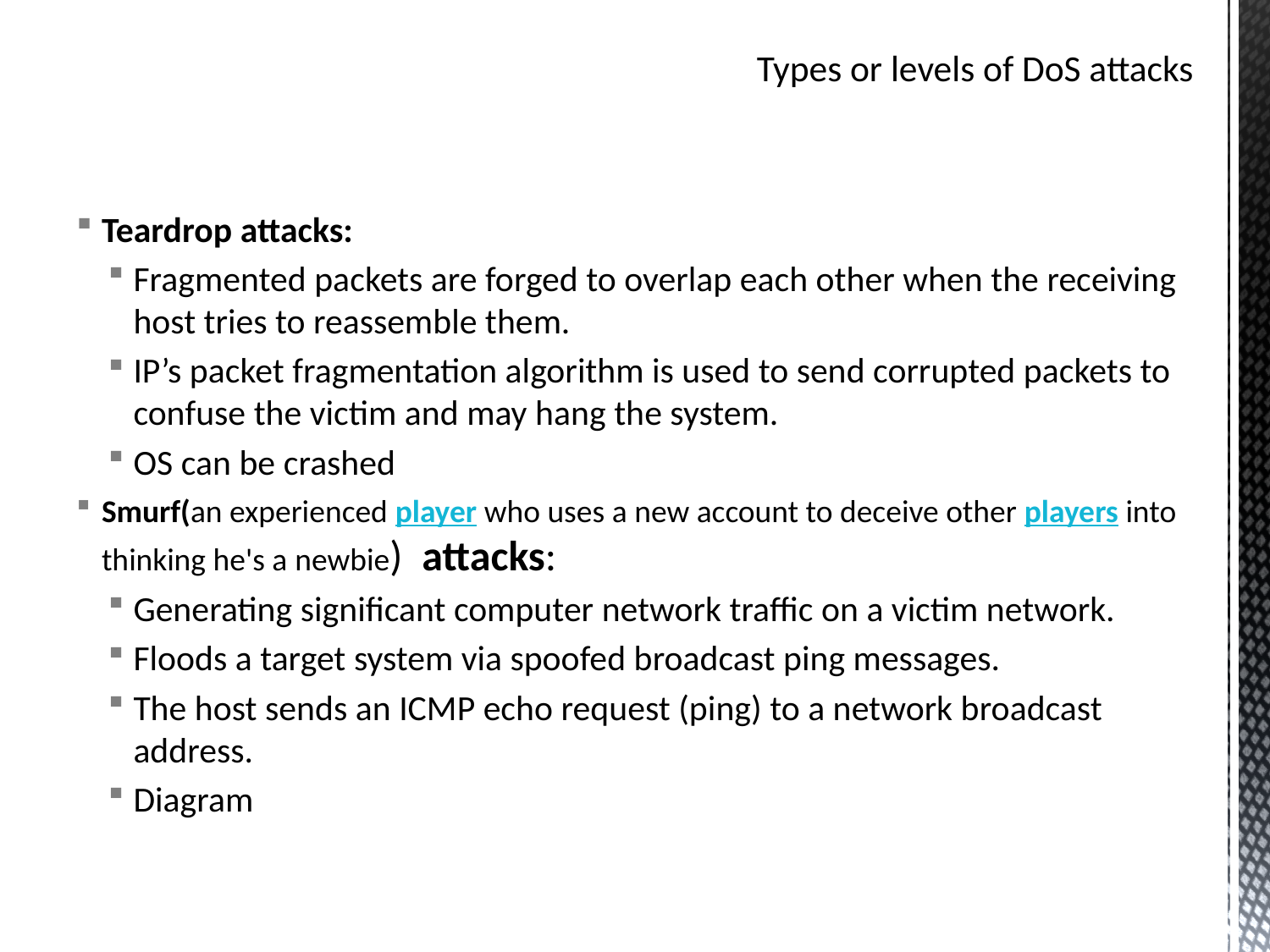

# Types or levels of DoS attacks
Teardrop attacks:
Fragmented packets are forged to overlap each other when the receiving host tries to reassemble them.
IP’s packet fragmentation algorithm is used to send corrupted packets to confuse the victim and may hang the system.
OS can be crashed
Smurf(an experienced player who uses a new account to deceive other players into thinking he's a newbie)  attacks:
Generating significant computer network traffic on a victim network.
Floods a target system via spoofed broadcast ping messages.
The host sends an ICMP echo request (ping) to a network broadcast address.
Diagram